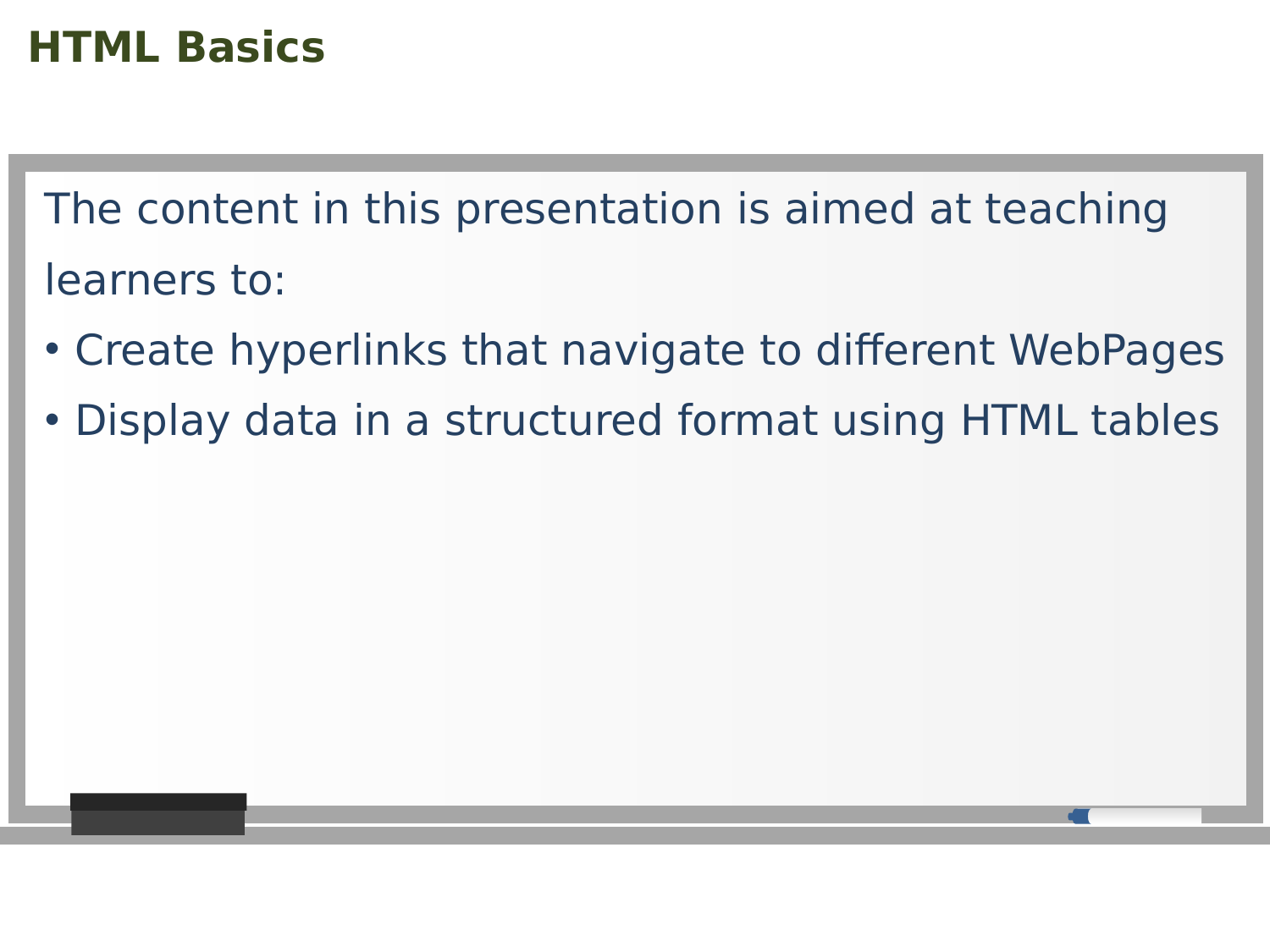

# HTML Basics
The content in this presentation is aimed at teaching  learners to:
Create hyperlinks that navigate to different WebPages
Display data in a structured format using HTML tables